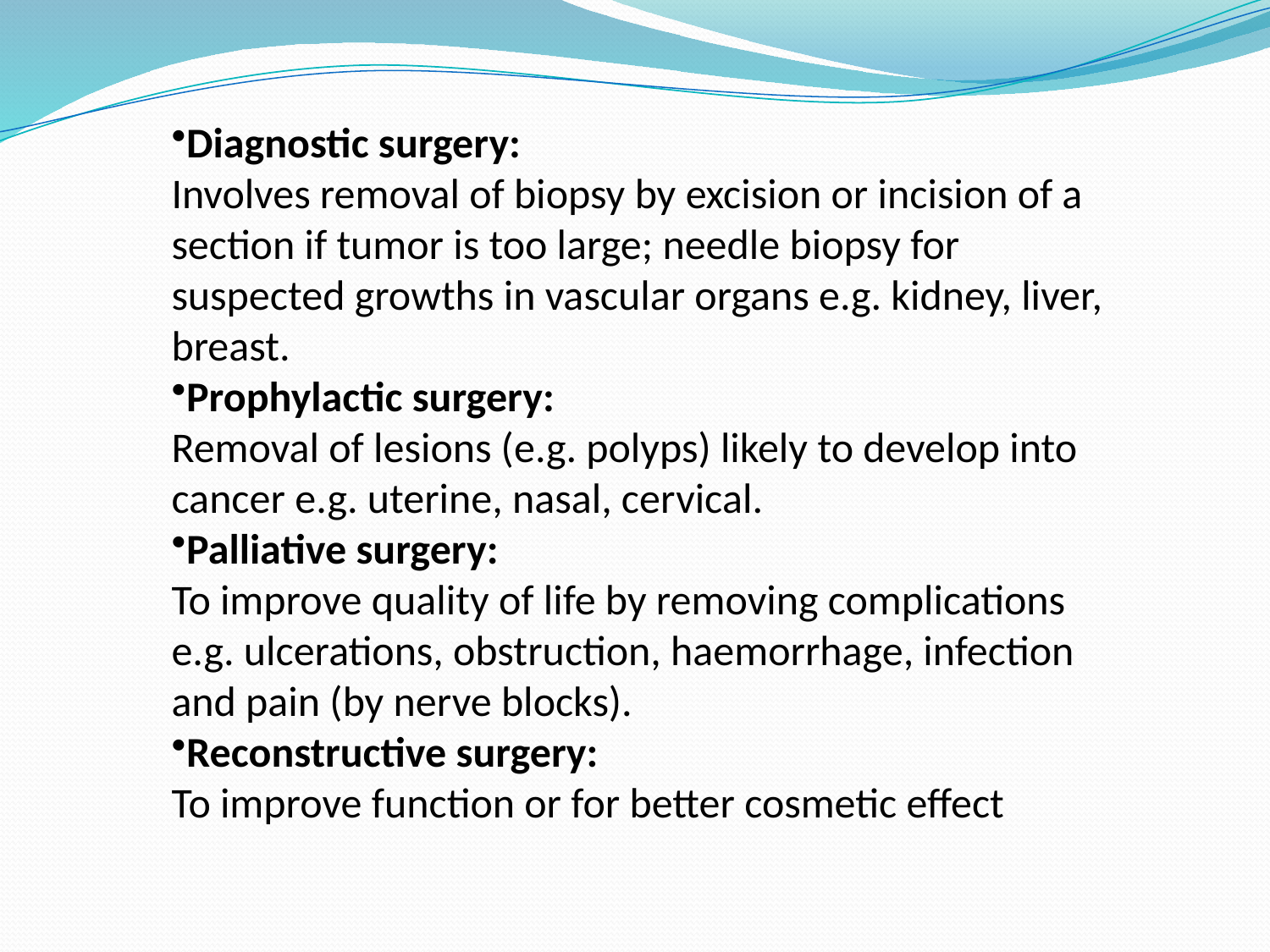

Diagnostic surgery:
Involves removal of biopsy by excision or incision of a section if tumor is too large; needle biopsy for suspected growths in vascular organs e.g. kidney, liver, breast.
Prophylactic surgery:
Removal of lesions (e.g. polyps) likely to develop into cancer e.g. uterine, nasal, cervical.
Palliative surgery:
To improve quality of life by removing complications e.g. ulcerations, obstruction, haemorrhage, infection and pain (by nerve blocks).
Reconstructive surgery:
To improve function or for better cosmetic effect